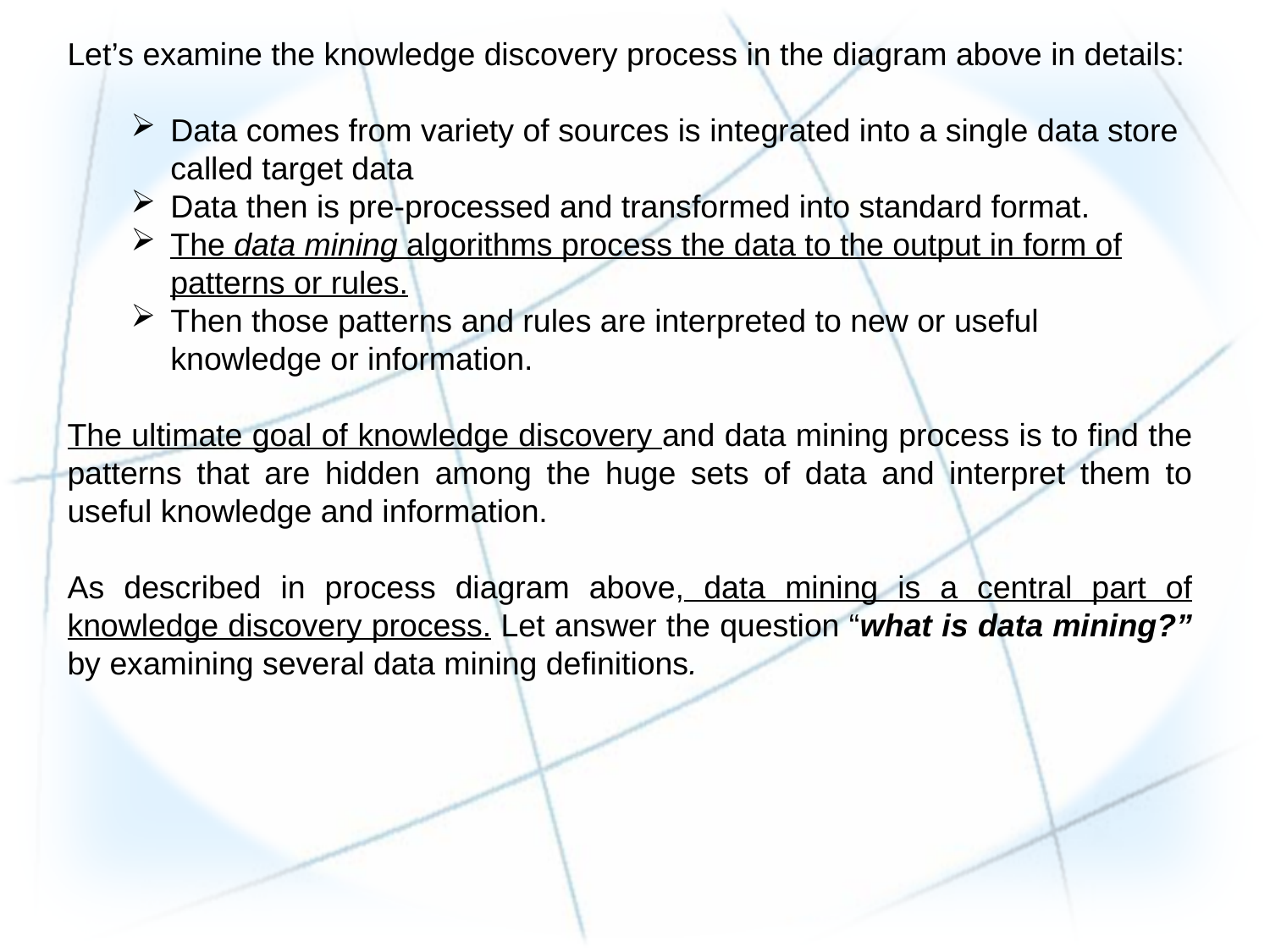

Let’s examine the knowledge discovery process in the diagram above in details:

Data comes from variety of sources is integrated into a single data store called target data
Data then is pre-processed and transformed into standard format.
The data mining algorithms process the data to the output in form of patterns or rules.
Then those patterns and rules are interpreted to new or useful knowledge or information.

The ultimate goal of knowledge discovery and data mining process is to find the patterns that are hidden among the huge sets of data and interpret them to useful knowledge and information.

As described in process diagram above, data mining is a central part of knowledge discovery process. Let answer the question “what is data mining?” by examining several data mining definitions.